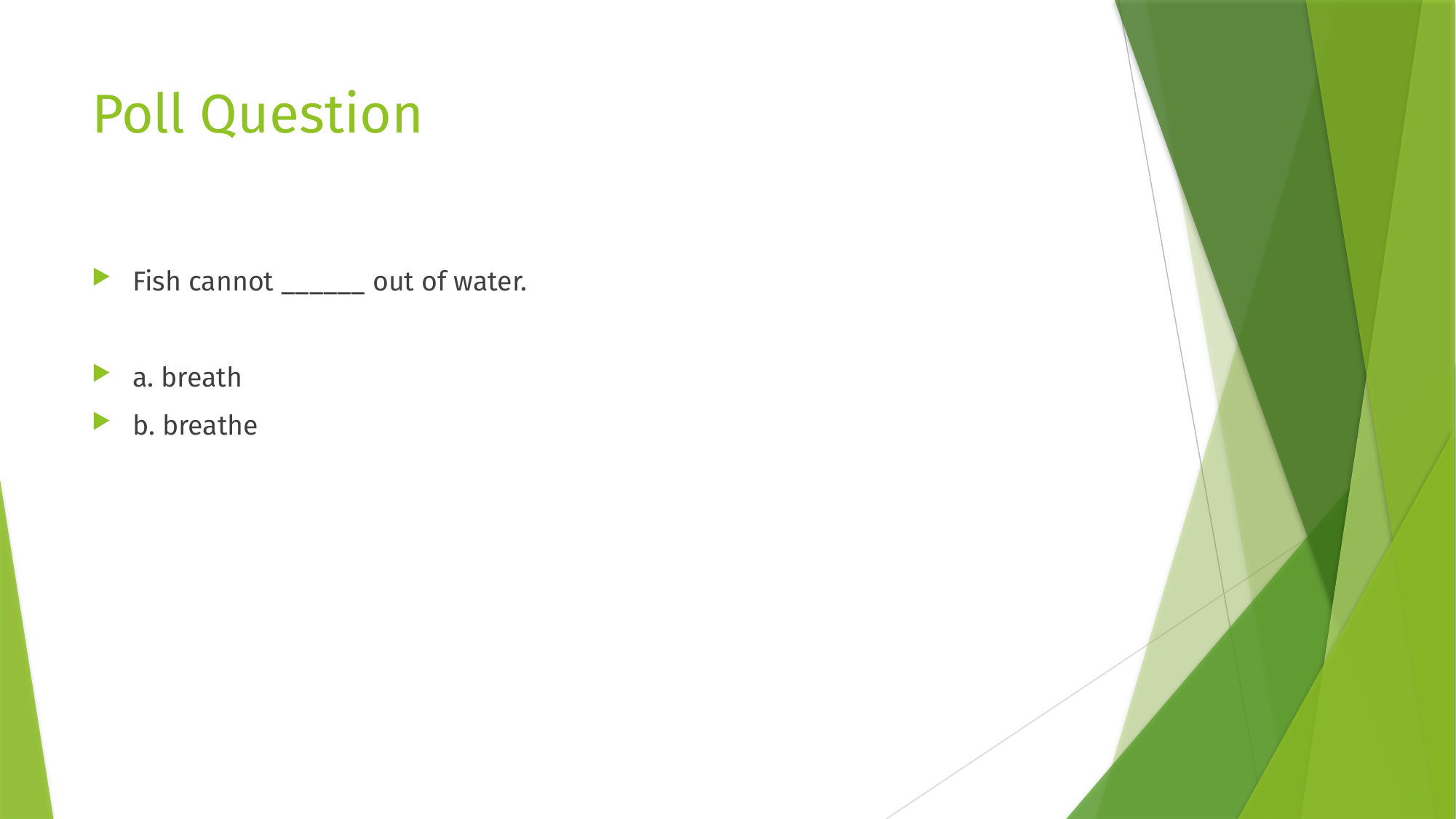

# Poll Question
Fish cannot ______ out of water.

a. breath
b. breathe